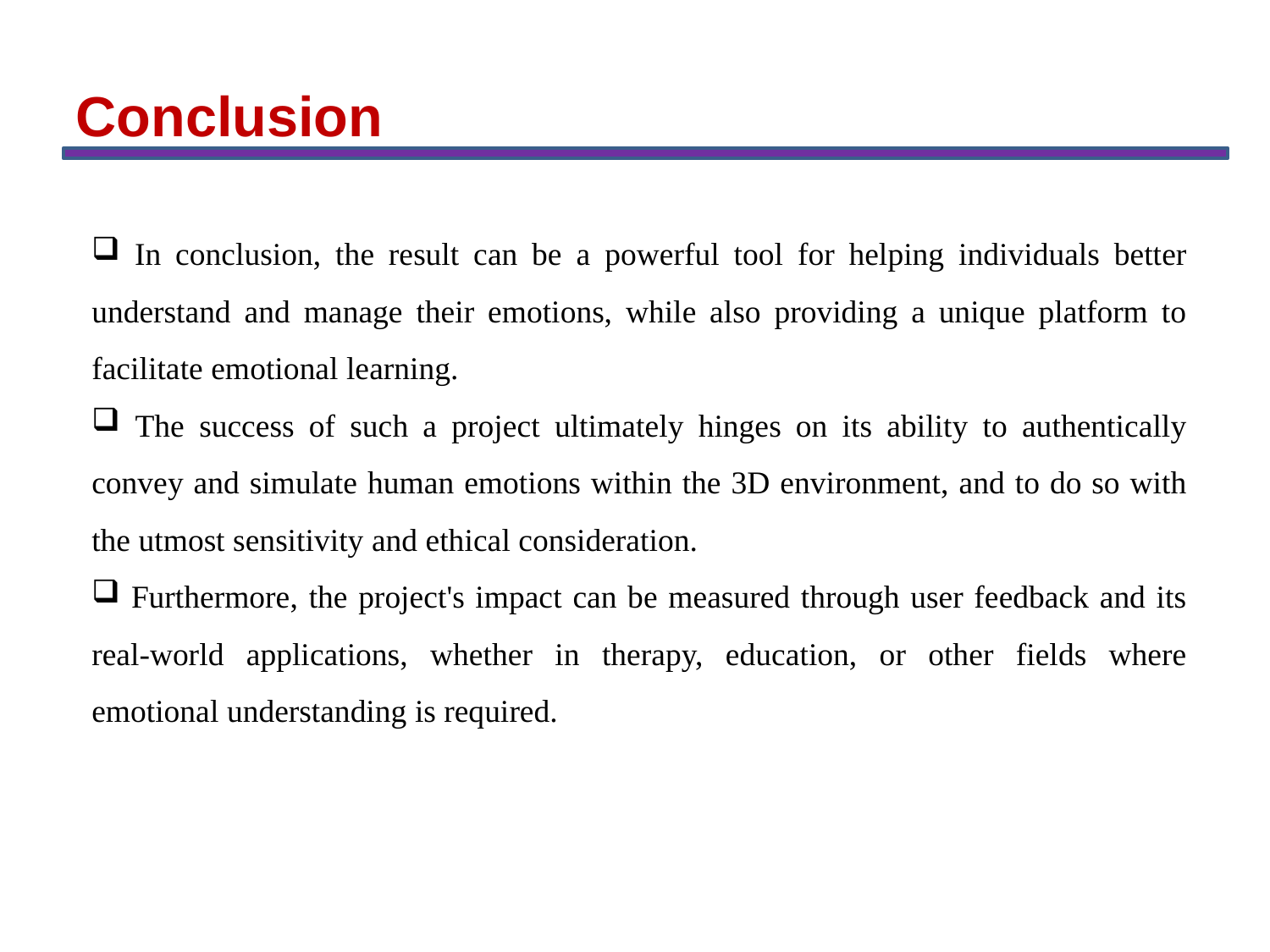

Conclusion

 In conclusion, the result can be a powerful tool for helping individuals better understand and manage their emotions, while also providing a unique platform to facilitate emotional learning.
 The success of such a project ultimately hinges on its ability to authentically convey and simulate human emotions within the 3D environment, and to do so with the utmost sensitivity and ethical consideration.
 Furthermore, the project's impact can be measured through user feedback and its real-world applications, whether in therapy, education, or other fields where emotional understanding is required.